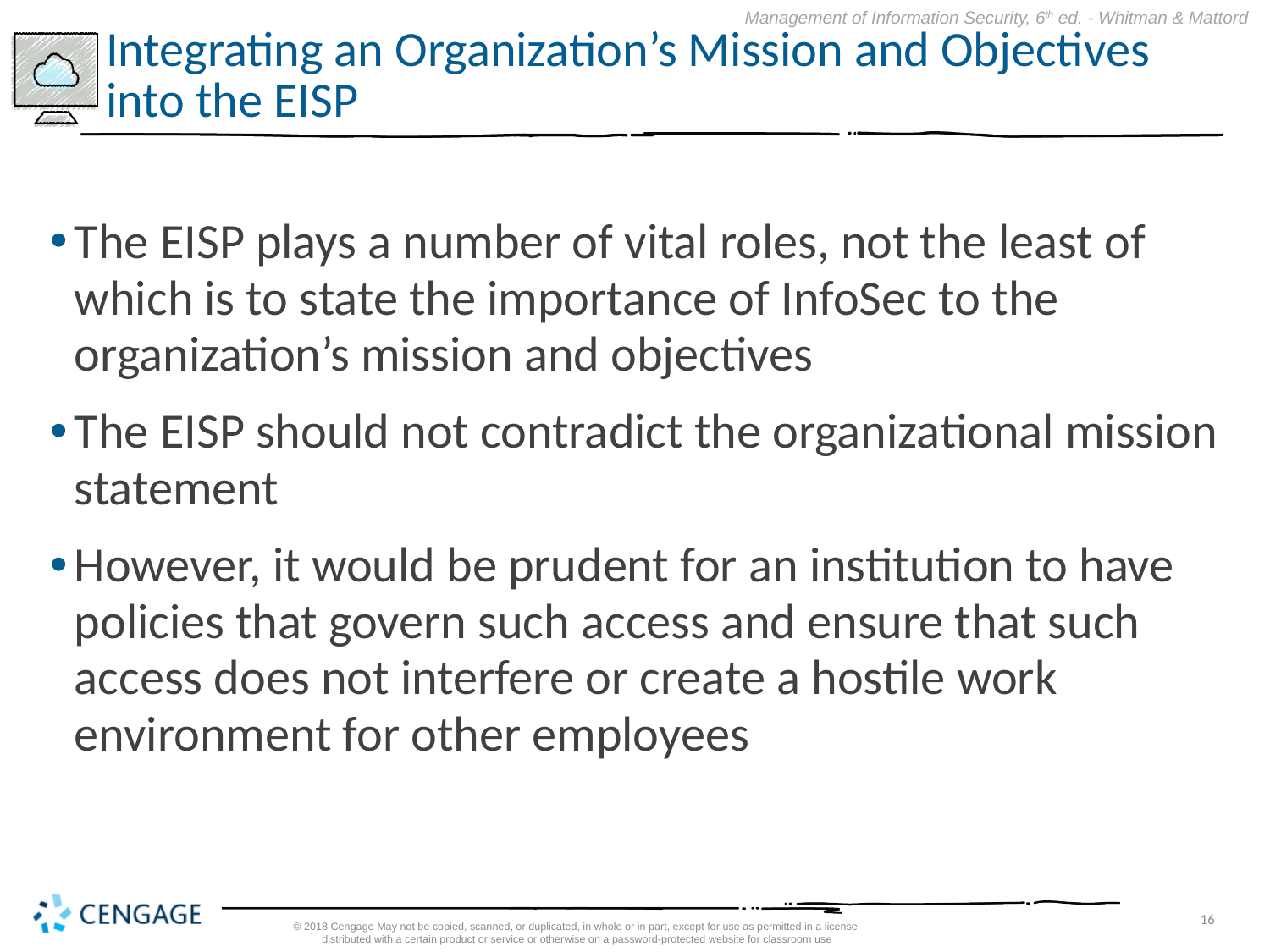

# Integrating an Organization’s Mission and Objectives into the EISP
The EISP plays a number of vital roles, not the least of which is to state the importance of InfoSec to the organization’s mission and objectives
The EISP should not contradict the organizational mission statement
However, it would be prudent for an institution to have policies that govern such access and ensure that such access does not interfere or create a hostile work environment for other employees